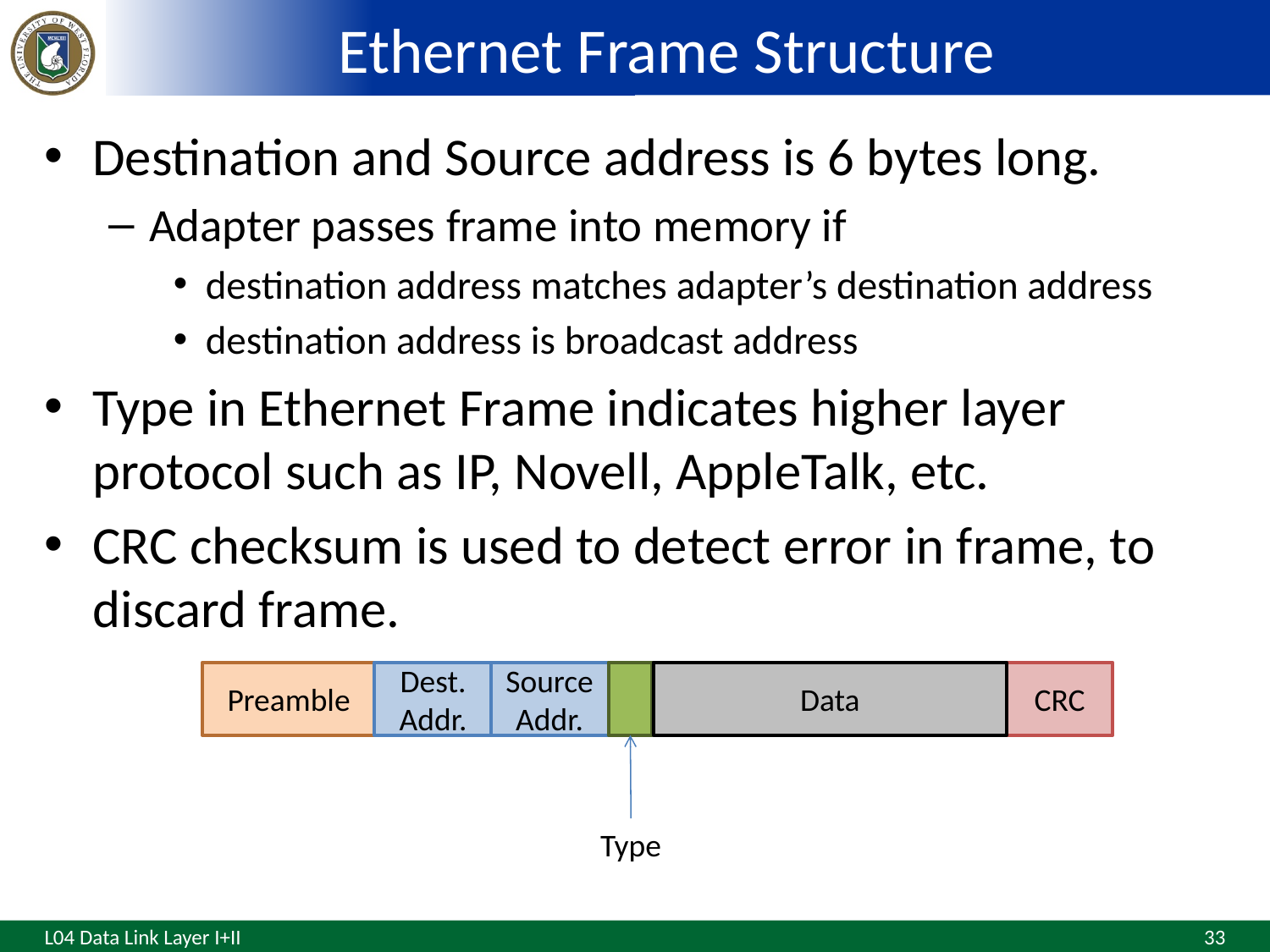

# Ethernet Frame Structure
Destination and Source address is 6 bytes long.
Adapter passes frame into memory if
destination address matches adapter’s destination address
destination address is broadcast address
Type in Ethernet Frame indicates higher layer protocol such as IP, Novell, AppleTalk, etc.
CRC checksum is used to detect error in frame, to discard frame.

Preamble
Dest. Addr.
Source Addr.

Data
CRC
Type
33
L04 Data Link Layer I+II